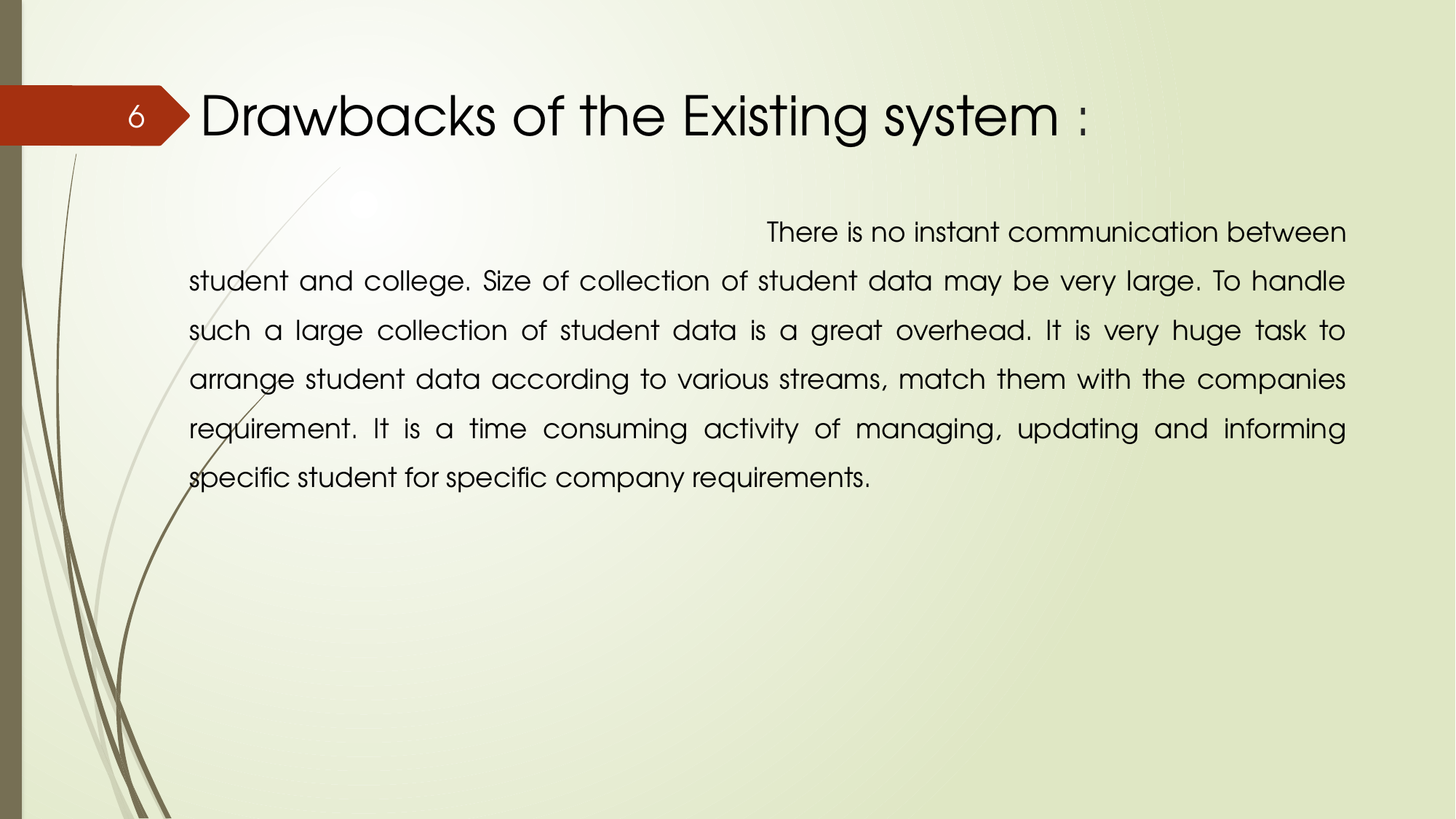

Drawbacks of the Existing system :
6
                                                                      There is no instant communication between student and college. Size of collection of student data may be very large. To handle such a large collection of student data is a great overhead. It is very huge task to arrange student data according to various streams, match them with the companies requirement. It is a time consuming activity of managing, updating and informing speciﬁc student for speciﬁc company requirements.